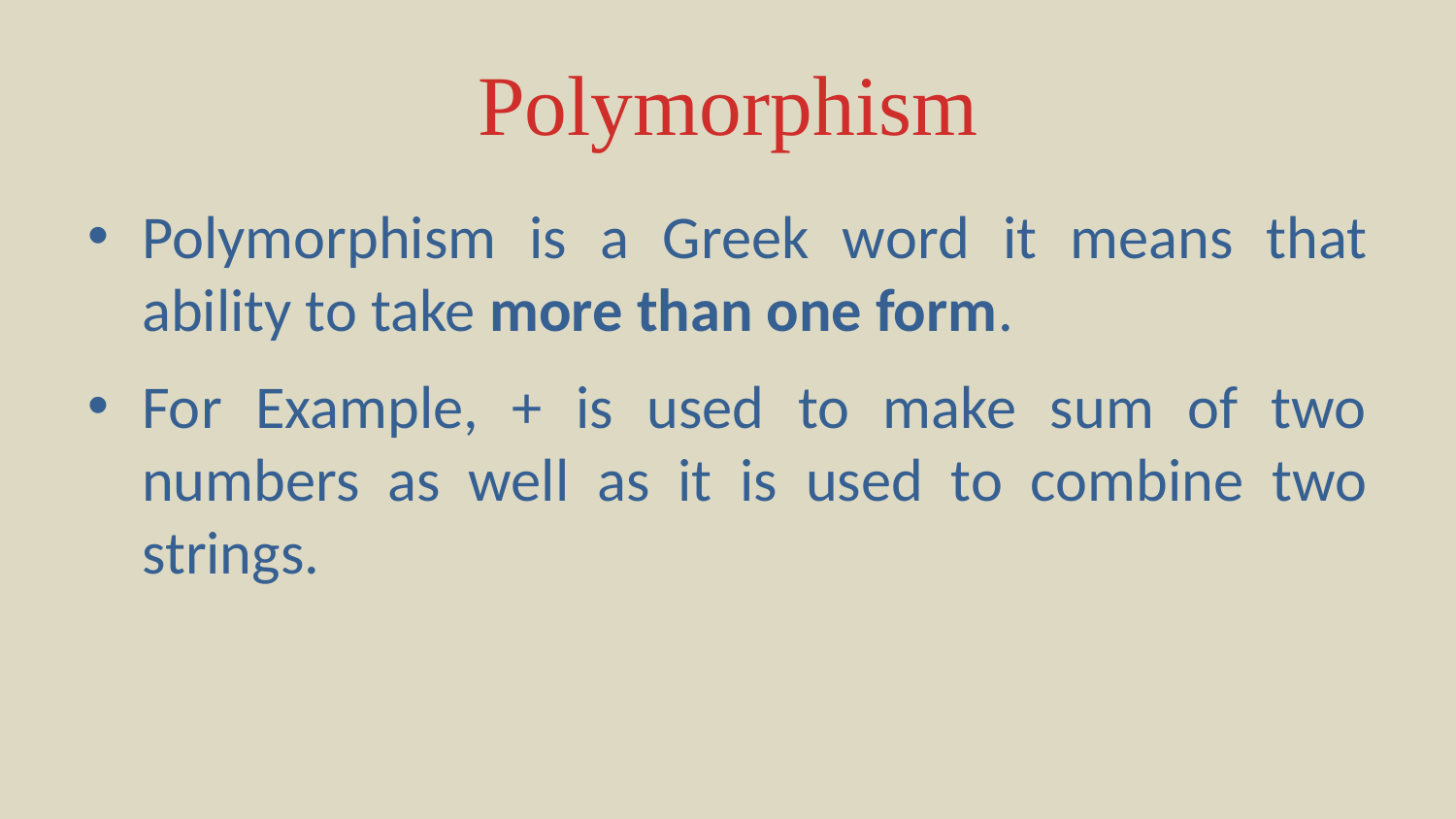

# Polymorphism
Polymorphism is a Greek word it means that ability to take more than one form.
For Example, + is used to make sum of two numbers as well as it is used to combine two strings.